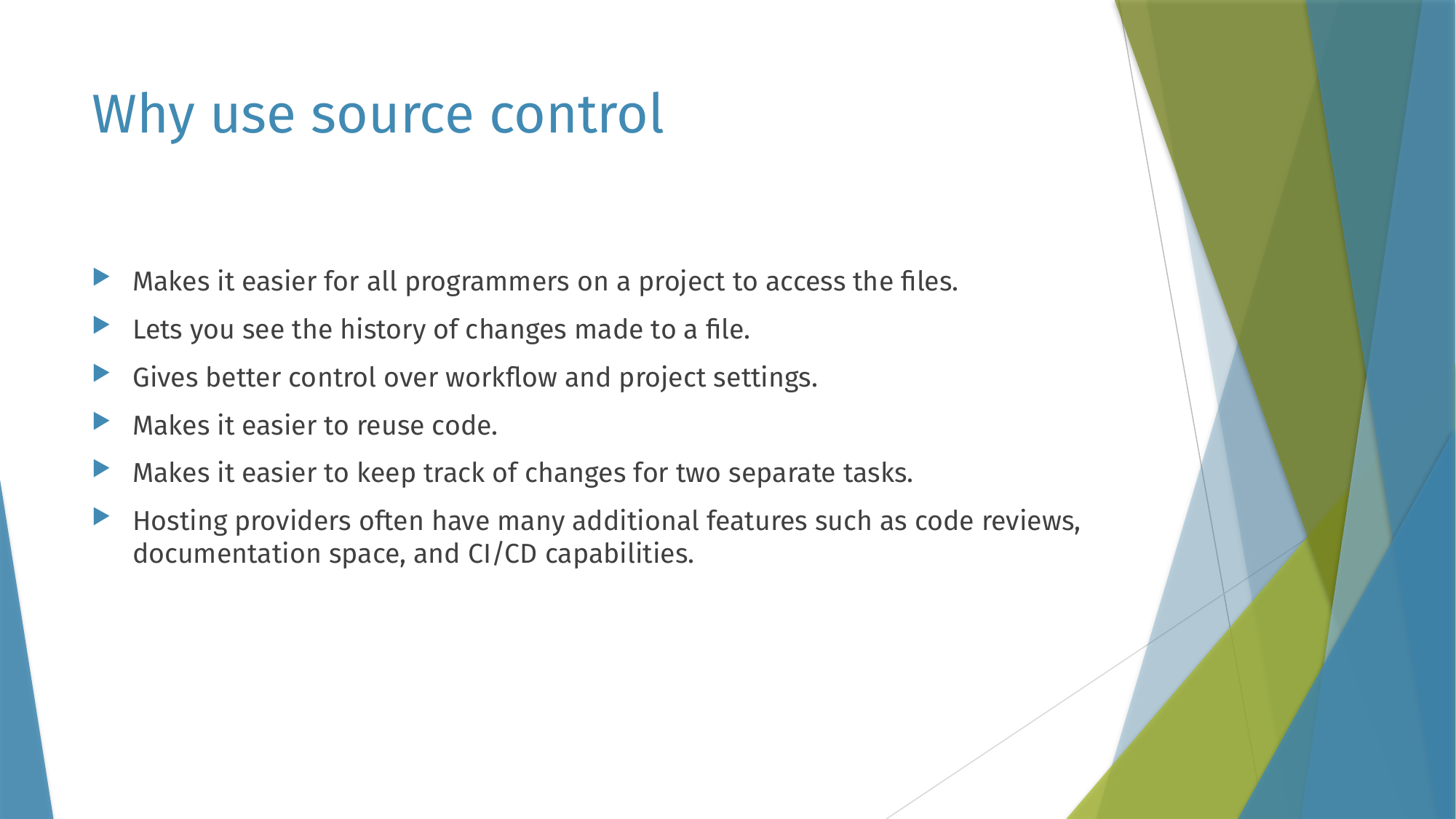

# Why use source control
Makes it easier for all programmers on a project to access the files.
Lets you see the history of changes made to a file.
Gives better control over workflow and project settings.
Makes it easier to reuse code.
Makes it easier to keep track of changes for two separate tasks.
Hosting providers often have many additional features such as code reviews, documentation space, and CI/CD capabilities.